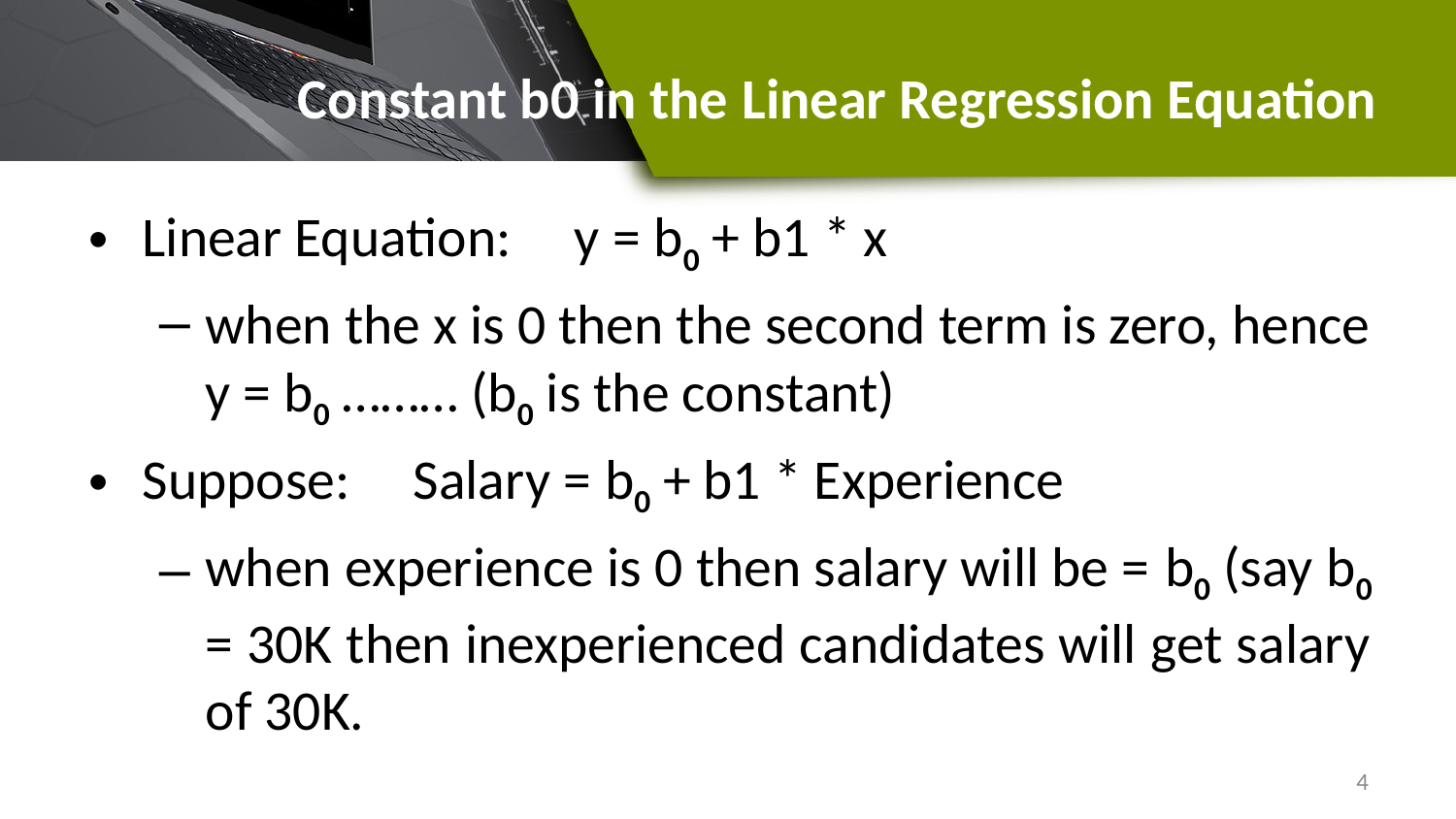

# Constant b0 in the Linear Regression Equation
Linear Equation:     y = b0 + b1 * x
when the x is 0 then the second term is zero, hence y = b0 ……… (b0 is the constant)
Suppose:     Salary = b0 + b1 * Experience
when experience is 0 then salary will be = b0 (say b0 = 30K then inexperienced candidates will get salary of 30K.

4